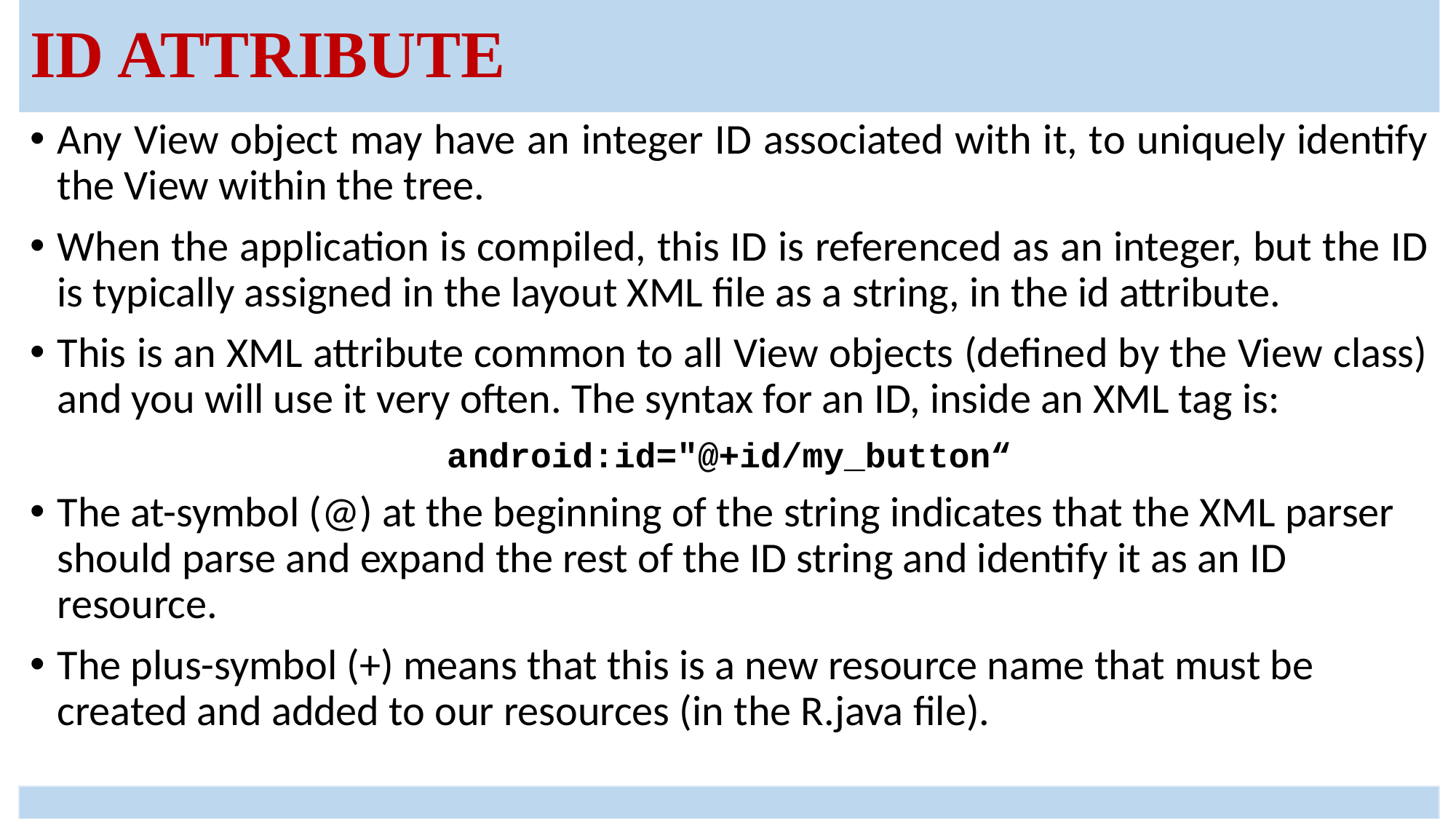

# ID Attribute
Any View object may have an integer ID associated with it, to uniquely identify the View within the tree.
When the application is compiled, this ID is referenced as an integer, but the ID is typically assigned in the layout XML file as a string, in the id attribute.
This is an XML attribute common to all View objects (defined by the View class) and you will use it very often. The syntax for an ID, inside an XML tag is:
android:id="@+id/my_button“
The at-symbol (@) at the beginning of the string indicates that the XML parser should parse and expand the rest of the ID string and identify it as an ID resource.
The plus-symbol (+) means that this is a new resource name that must be created and added to our resources (in the R.java file).